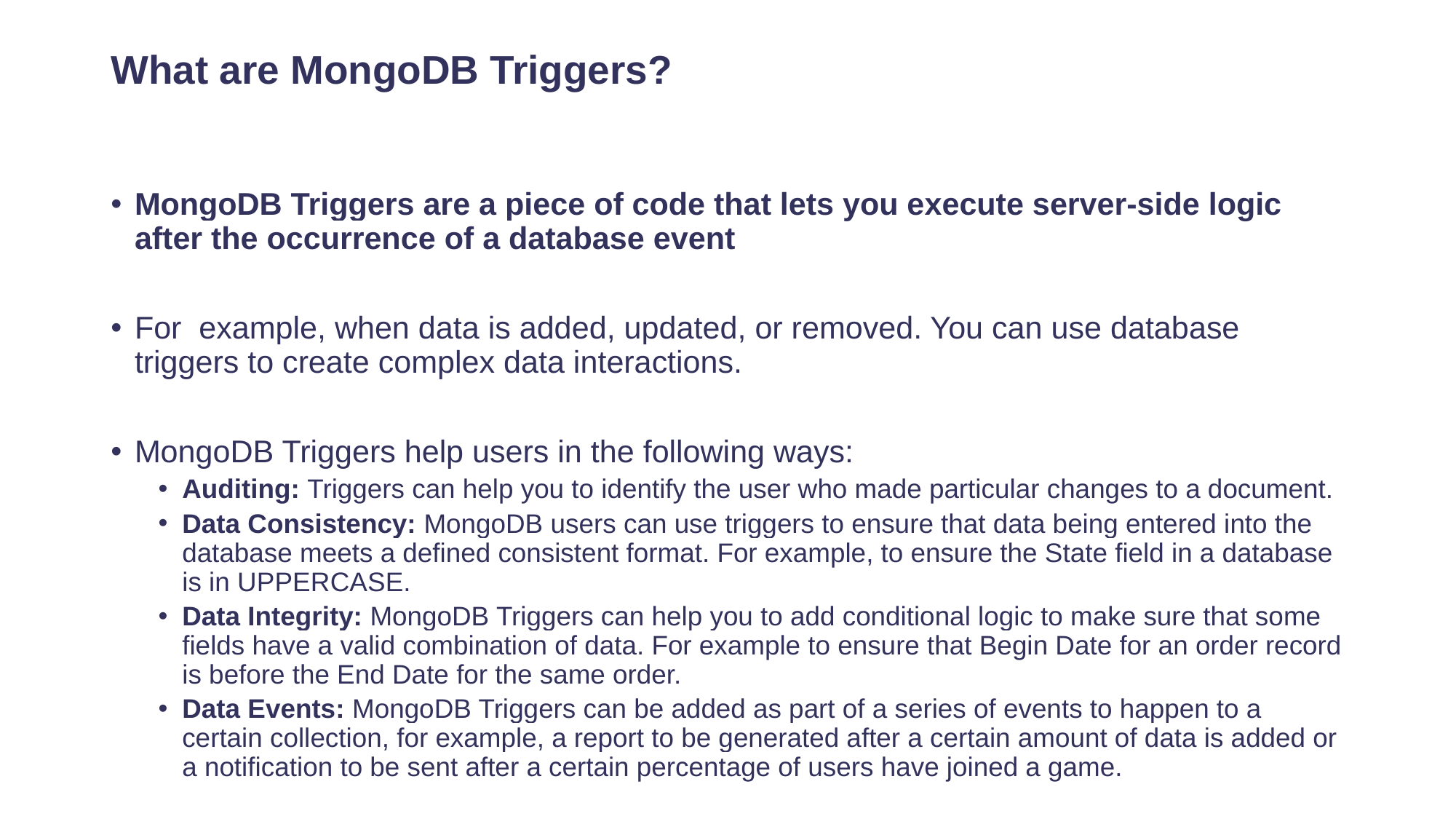

# What are MongoDB Triggers?

MongoDB Triggers are a piece of code that lets you execute server-side logic after the occurrence of a database event

For  example, when data is added, updated, or removed. You can use database triggers to create complex data interactions.

MongoDB Triggers help users in the following ways:
Auditing: Triggers can help you to identify the user who made particular changes to a document.
Data Consistency: MongoDB users can use triggers to ensure that data being entered into the database meets a defined consistent format. For example, to ensure the State field in a database is in UPPERCASE.
Data Integrity: MongoDB Triggers can help you to add conditional logic to make sure that some fields have a valid combination of data. For example to ensure that Begin Date for an order record is before the End Date for the same order.
Data Events: MongoDB Triggers can be added as part of a series of events to happen to a certain collection, for example, a report to be generated after a certain amount of data is added or a notification to be sent after a certain percentage of users have joined a game.